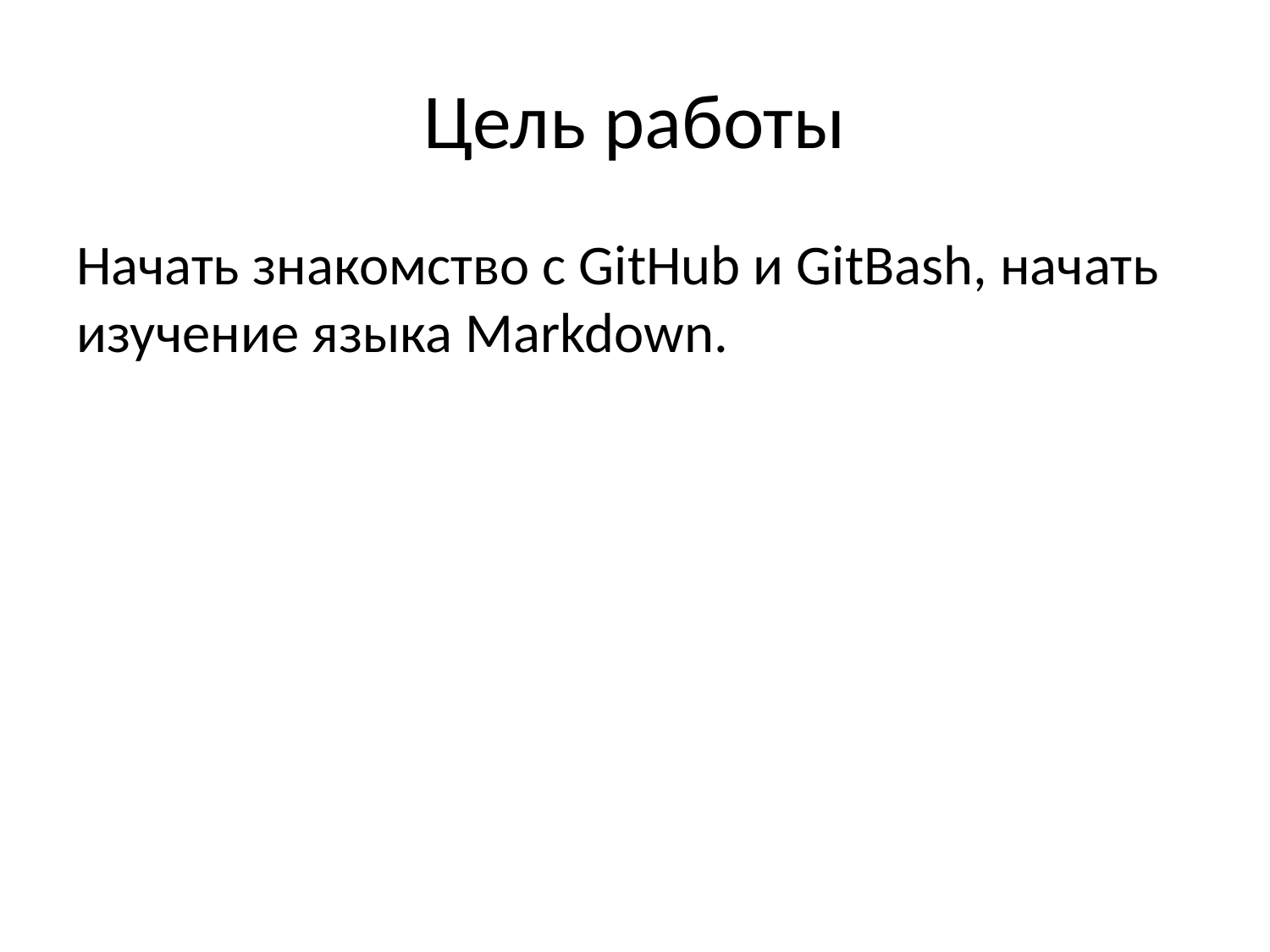

# Цель работы
Начать знакомство с GitHub и GitBash, начать изучение языка Markdown.